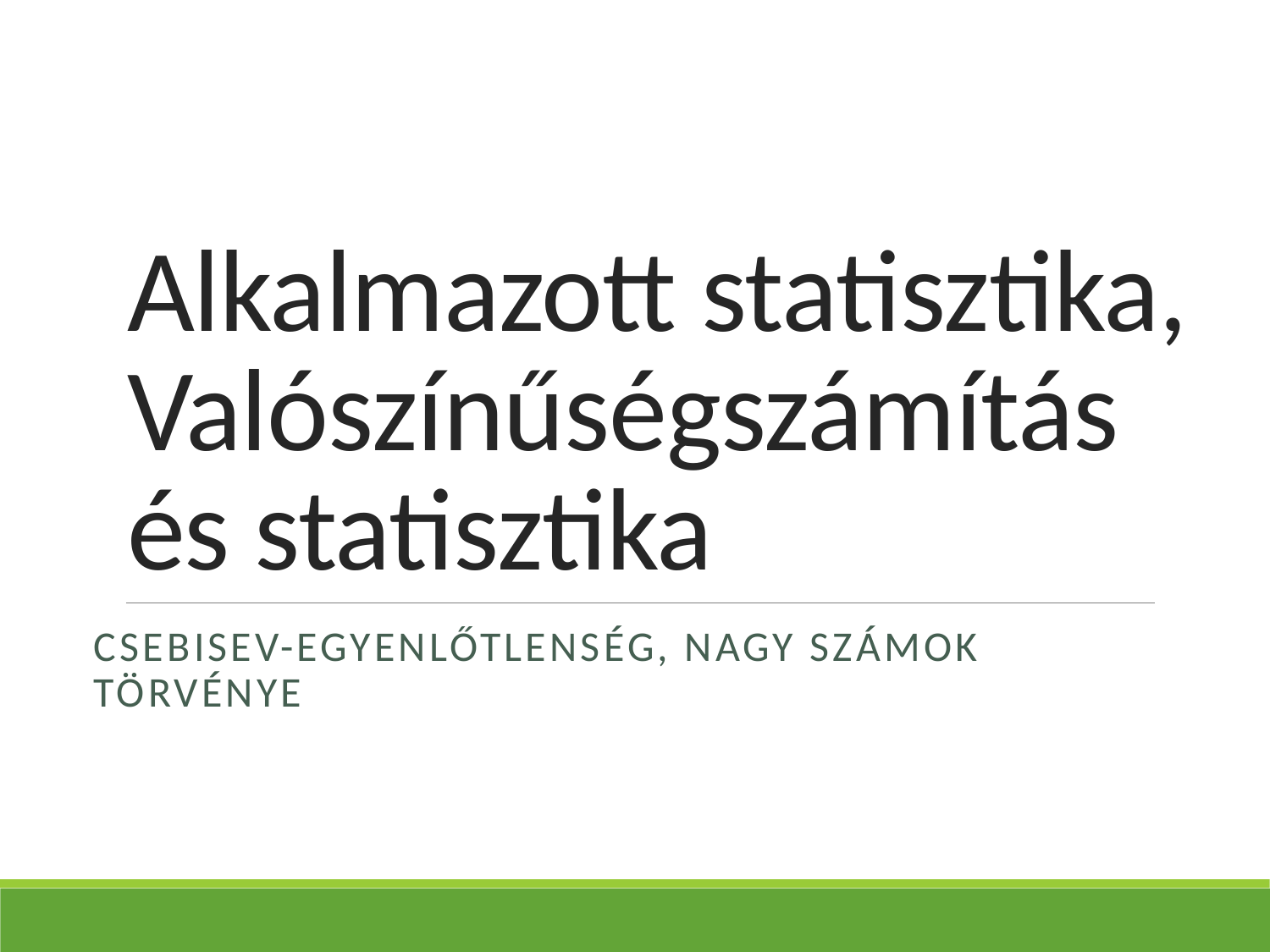

# Alkalmazott statisztika, Valószínűségszámítás és statisztika
Csebisev-egyenlőtlenség, nagy számok törvénye